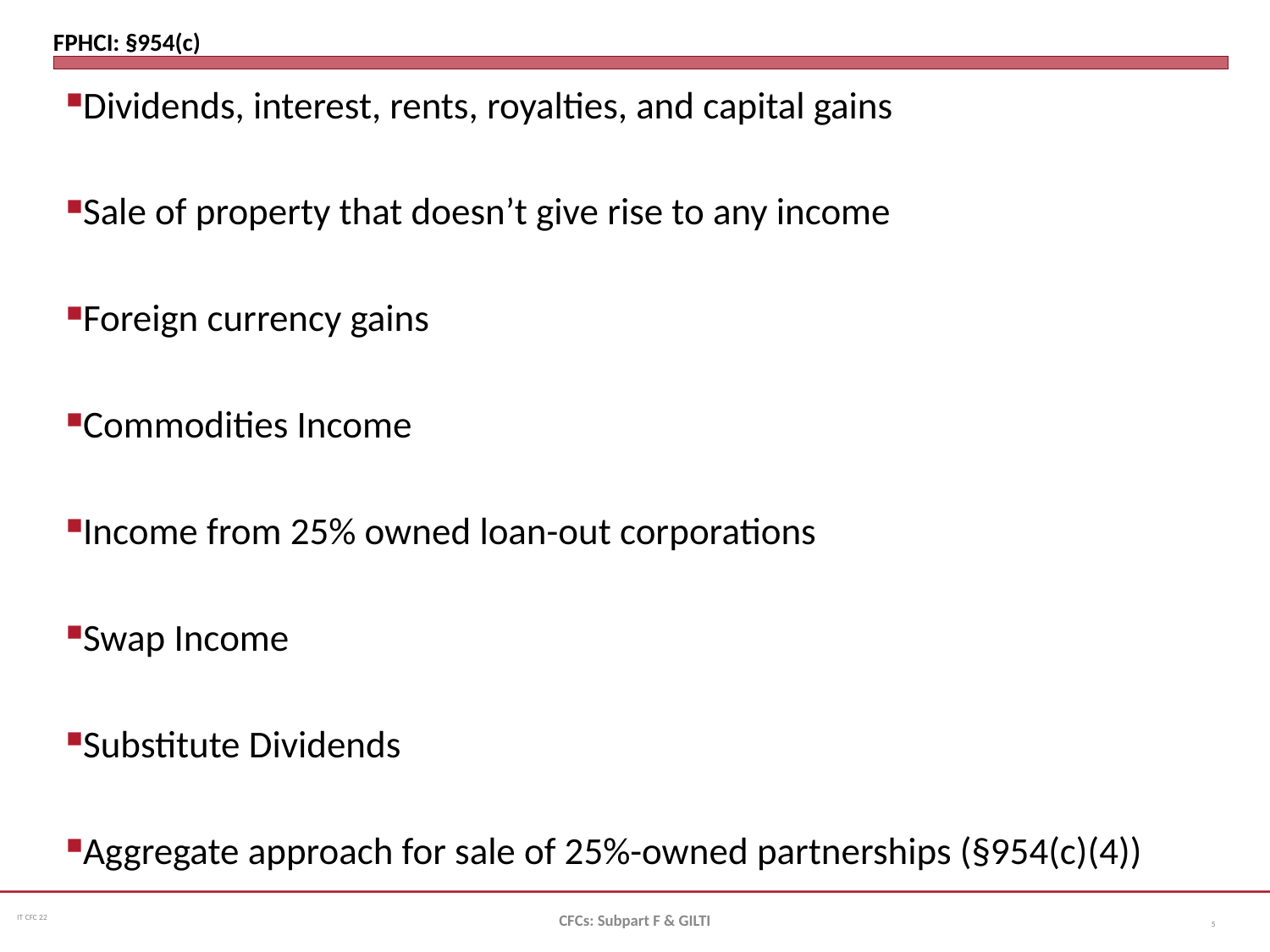

# FPHCI: §954(c)
Dividends, interest, rents, royalties, and capital gains

Sale of property that doesn’t give rise to any income

Foreign currency gains

Commodities Income

Income from 25% owned loan-out corporations

Swap Income

Substitute Dividends

Aggregate approach for sale of 25%-owned partnerships (§954(c)(4))

CFCs: Subpart F & GILTI
5